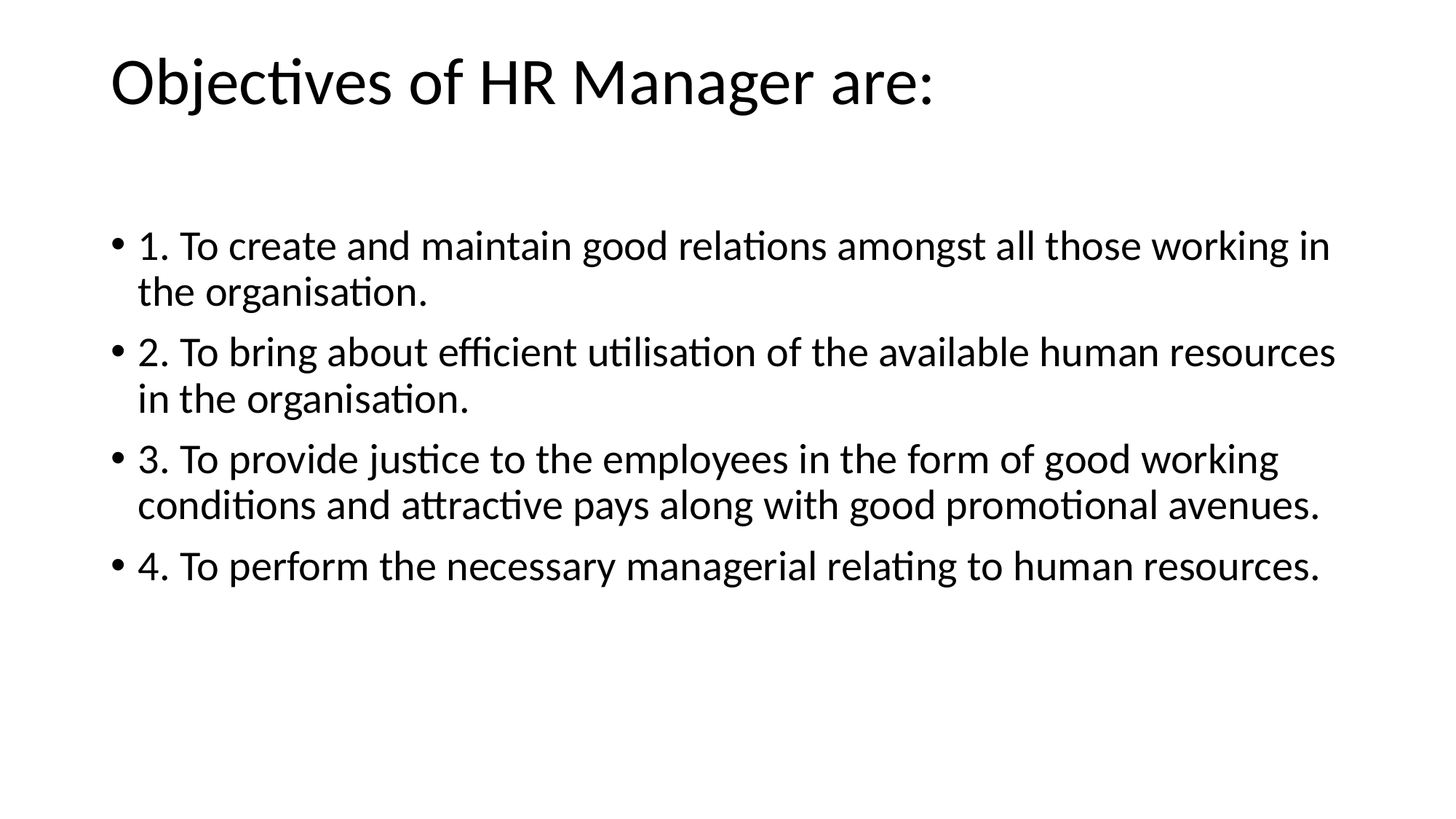

# Objectives of HR Manager are:
1. To create and maintain good relations amongst all those working in the organisation.
2. To bring about efficient utilisation of the available human resources in the organisation.
3. To provide justice to the employees in the form of good working conditions and attractive pays along with good promotional avenues.
4. To perform the necessary managerial relating to human resources.